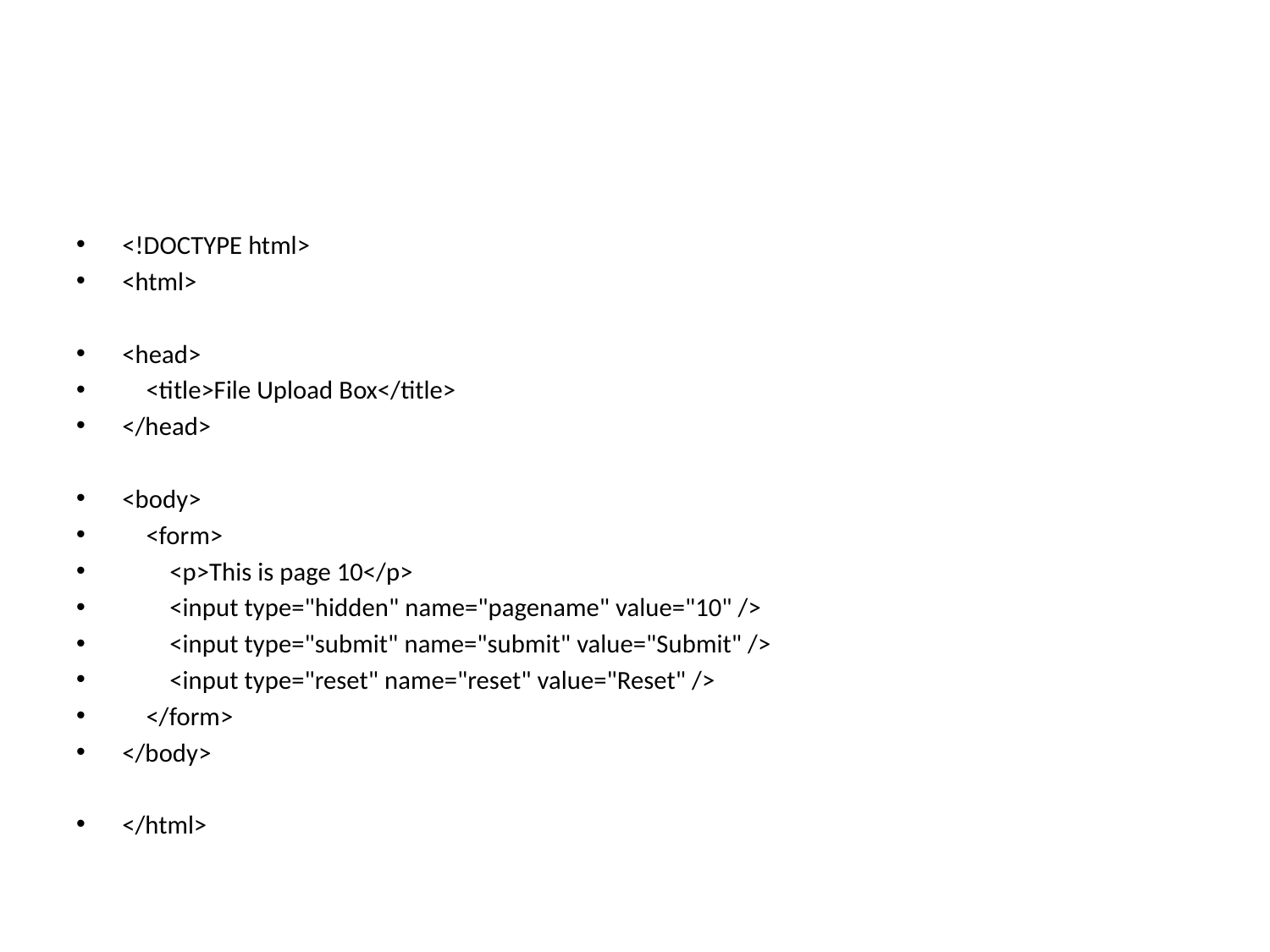

#
<!DOCTYPE html>
<html>

<head>
    <title>File Upload Box</title>
</head>

<body>
    <form>
        <p>This is page 10</p>
        <input type="hidden" name="pagename" value="10" />
        <input type="submit" name="submit" value="Submit" />
        <input type="reset" name="reset" value="Reset" />
    </form>
</body>

</html>